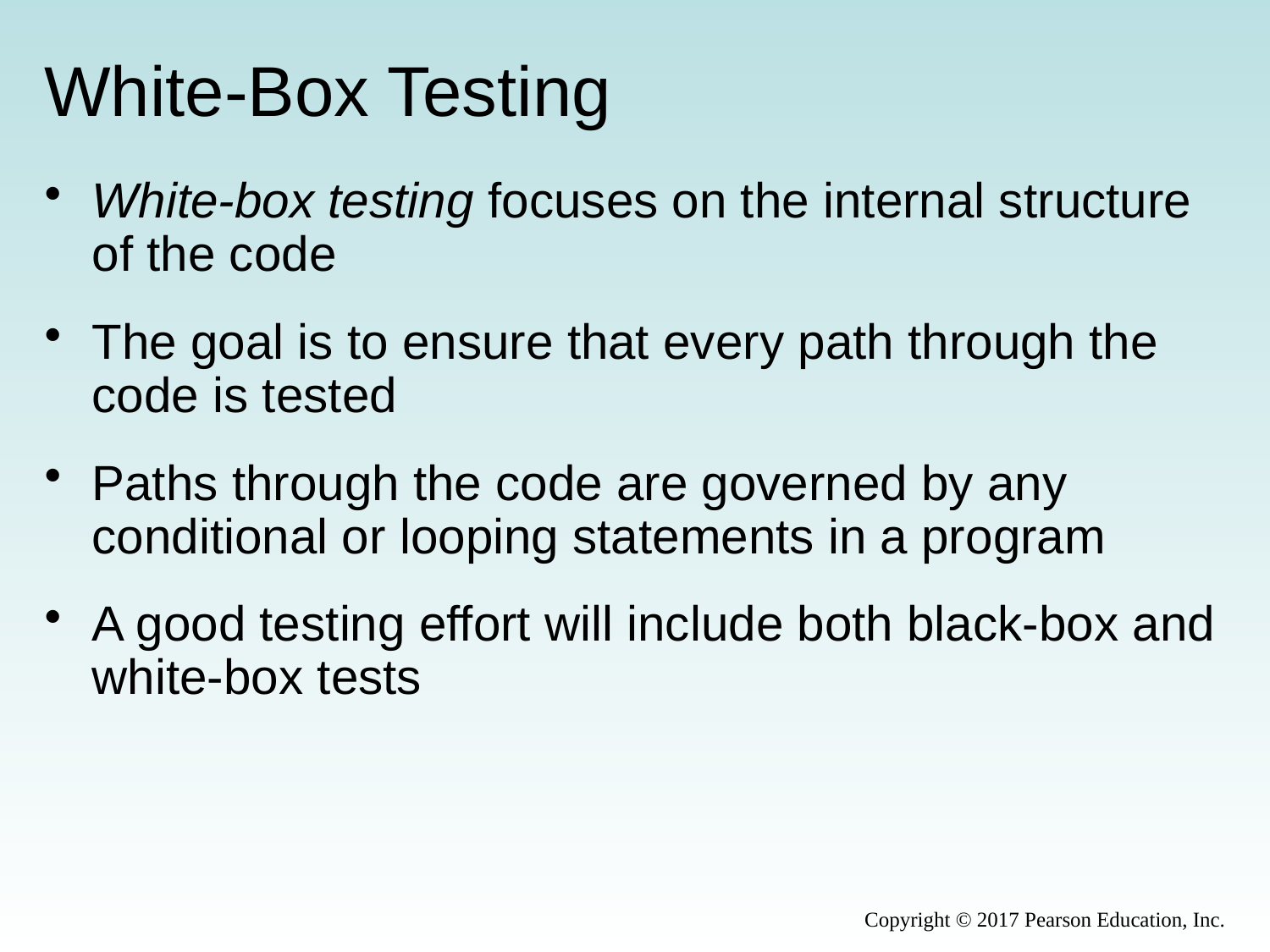

# White-Box Testing
White-box testing focuses on the internal structure of the code
The goal is to ensure that every path through the code is tested
Paths through the code are governed by any conditional or looping statements in a program
A good testing effort will include both black-box and white-box tests
Copyright © 2017 Pearson Education, Inc.